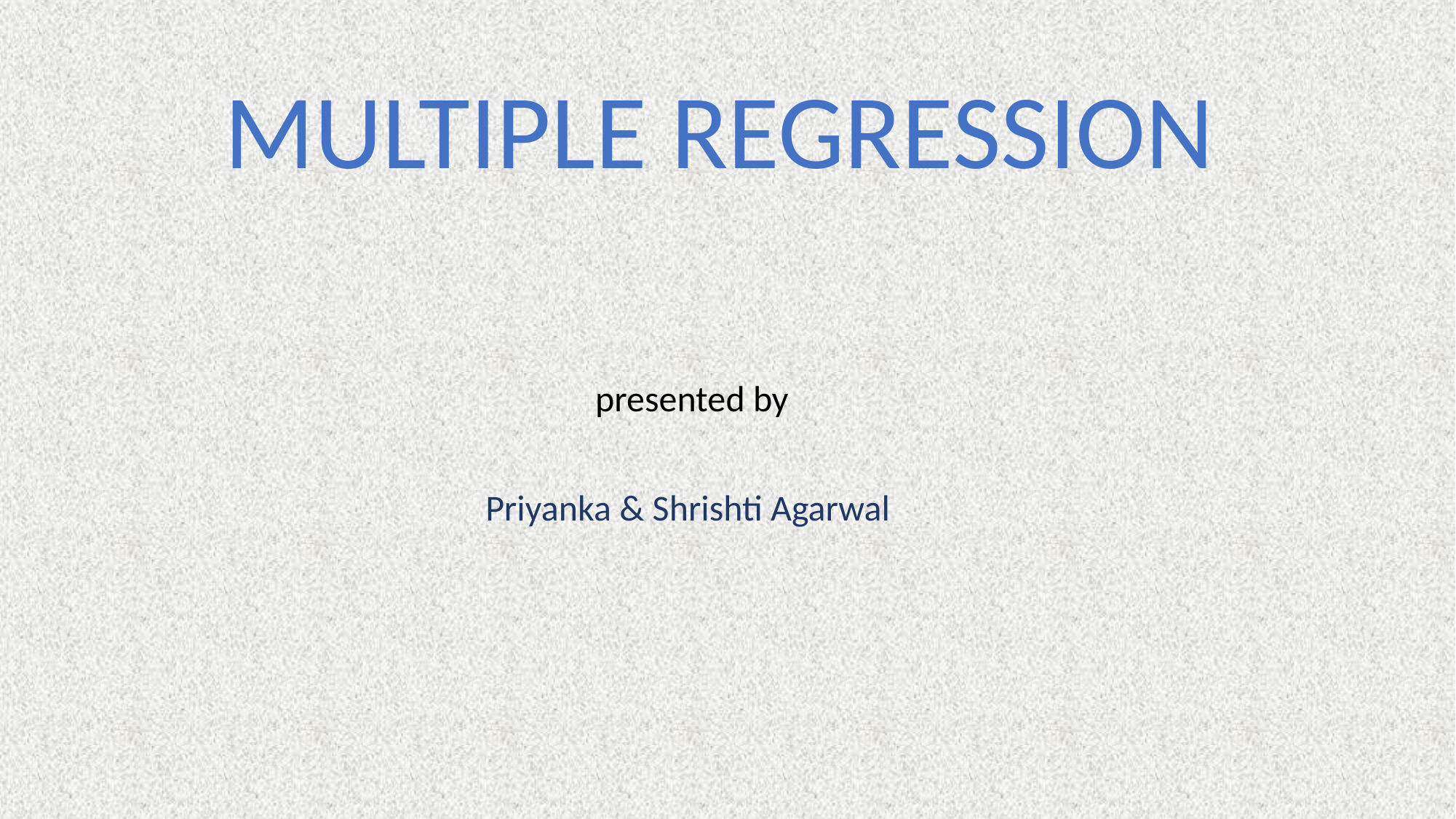

# MULTIPLE REGRESSION
presented by

Priyanka & Shrishti Agarwal